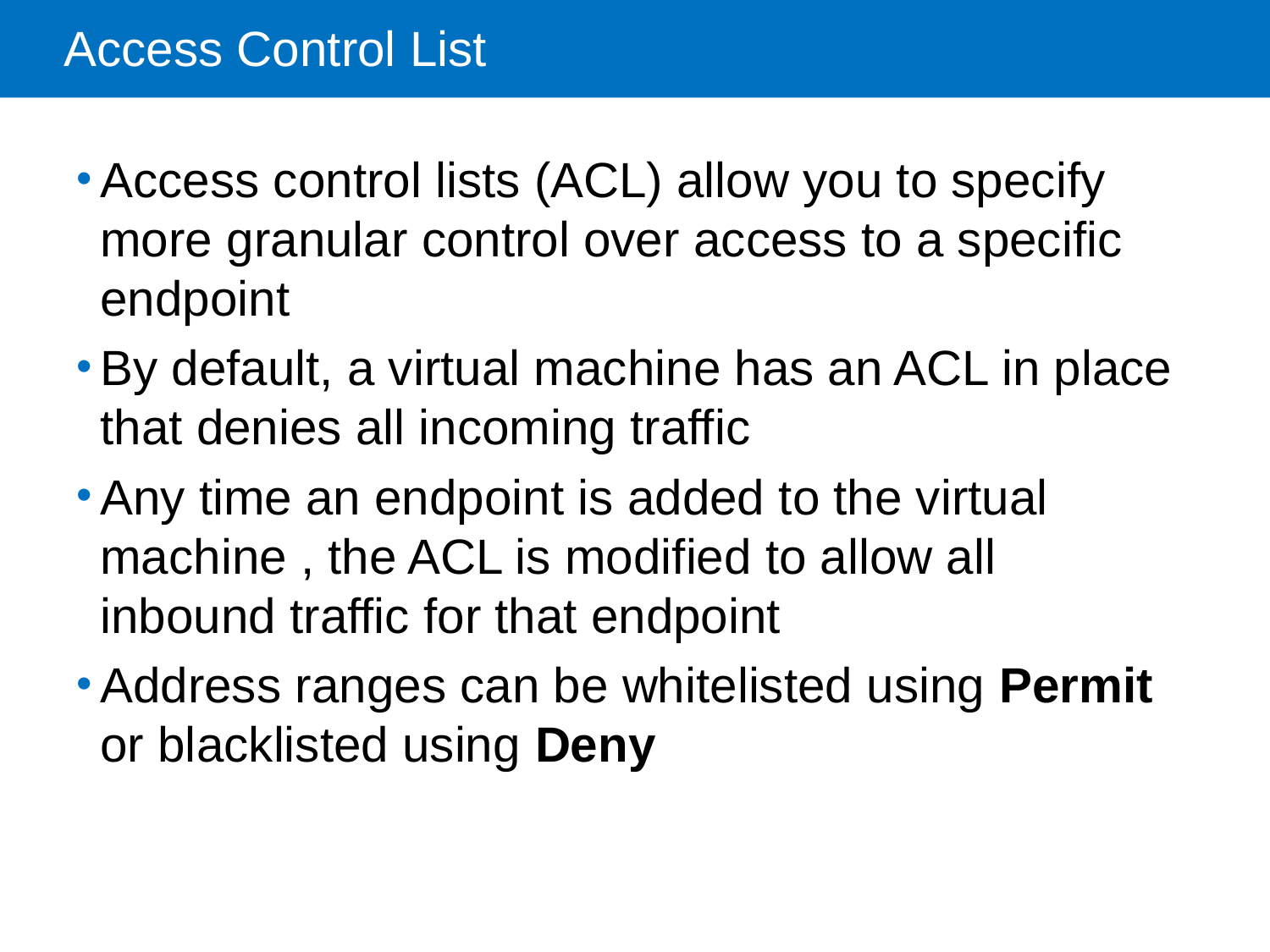

# Access Control List
Access control lists (ACL) allow you to specify more granular control over access to a specific endpoint
By default, a virtual machine has an ACL in place that denies all incoming traffic
Any time an endpoint is added to the virtual machine , the ACL is modified to allow all inbound traffic for that endpoint
Address ranges can be whitelisted using Permit or blacklisted using Deny